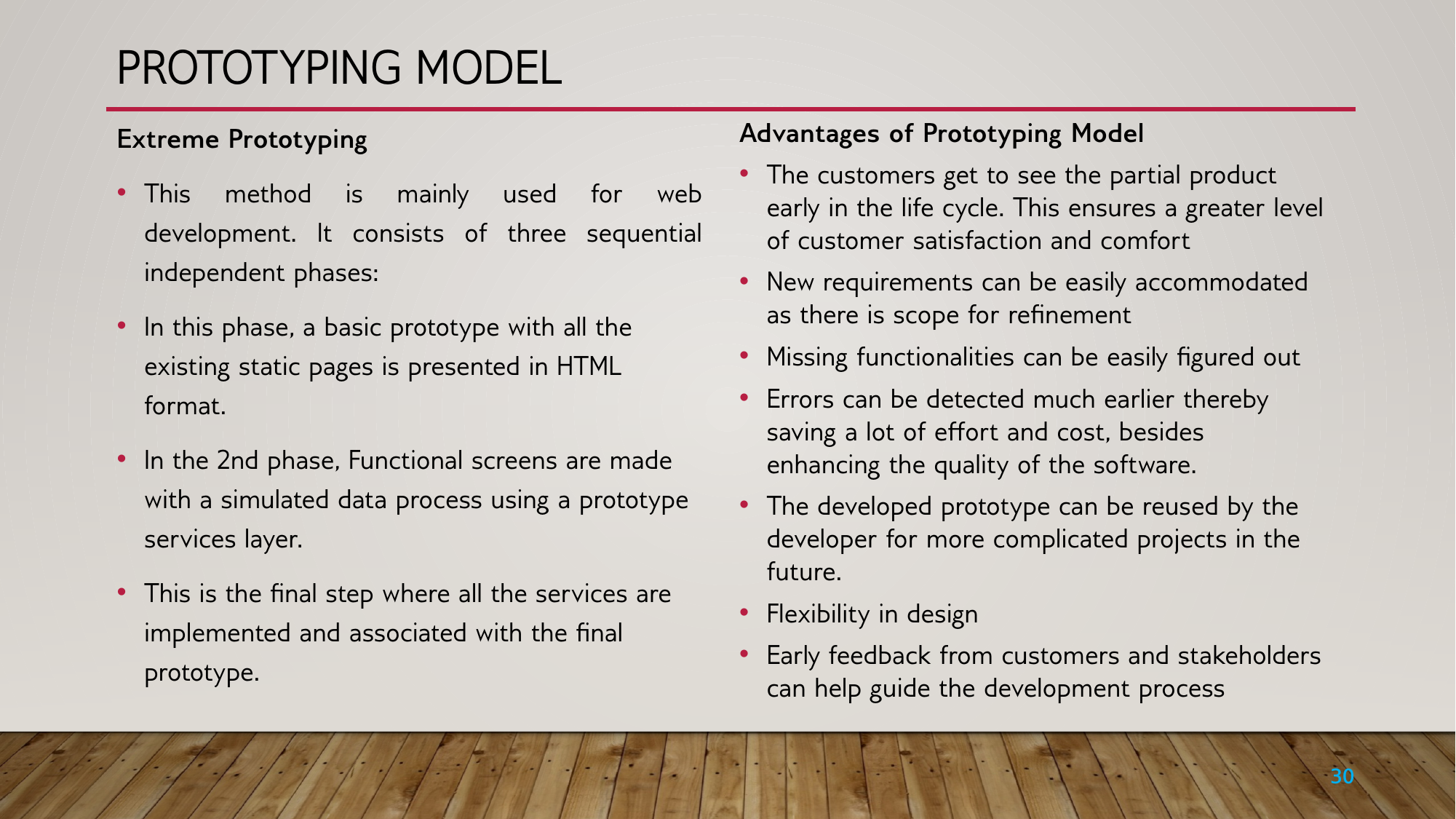

# Prototyping model
Extreme Prototyping
This method is mainly used for web development. It consists of three sequential independent phases:
In this phase, a basic prototype with all the existing static pages is presented in HTML format.
In the 2nd phase, Functional screens are made with a simulated data process using a prototype services layer.
This is the final step where all the services are implemented and associated with the final prototype.
Advantages of Prototyping Model
The customers get to see the partial product early in the life cycle. This ensures a greater level of customer satisfaction and comfort
New requirements can be easily accommodated as there is scope for refinement
Missing functionalities can be easily figured out
Errors can be detected much earlier thereby saving a lot of effort and cost, besides enhancing the quality of the software.
The developed prototype can be reused by the developer for more complicated projects in the future.
Flexibility in design
Early feedback from customers and stakeholders can help guide the development process
30